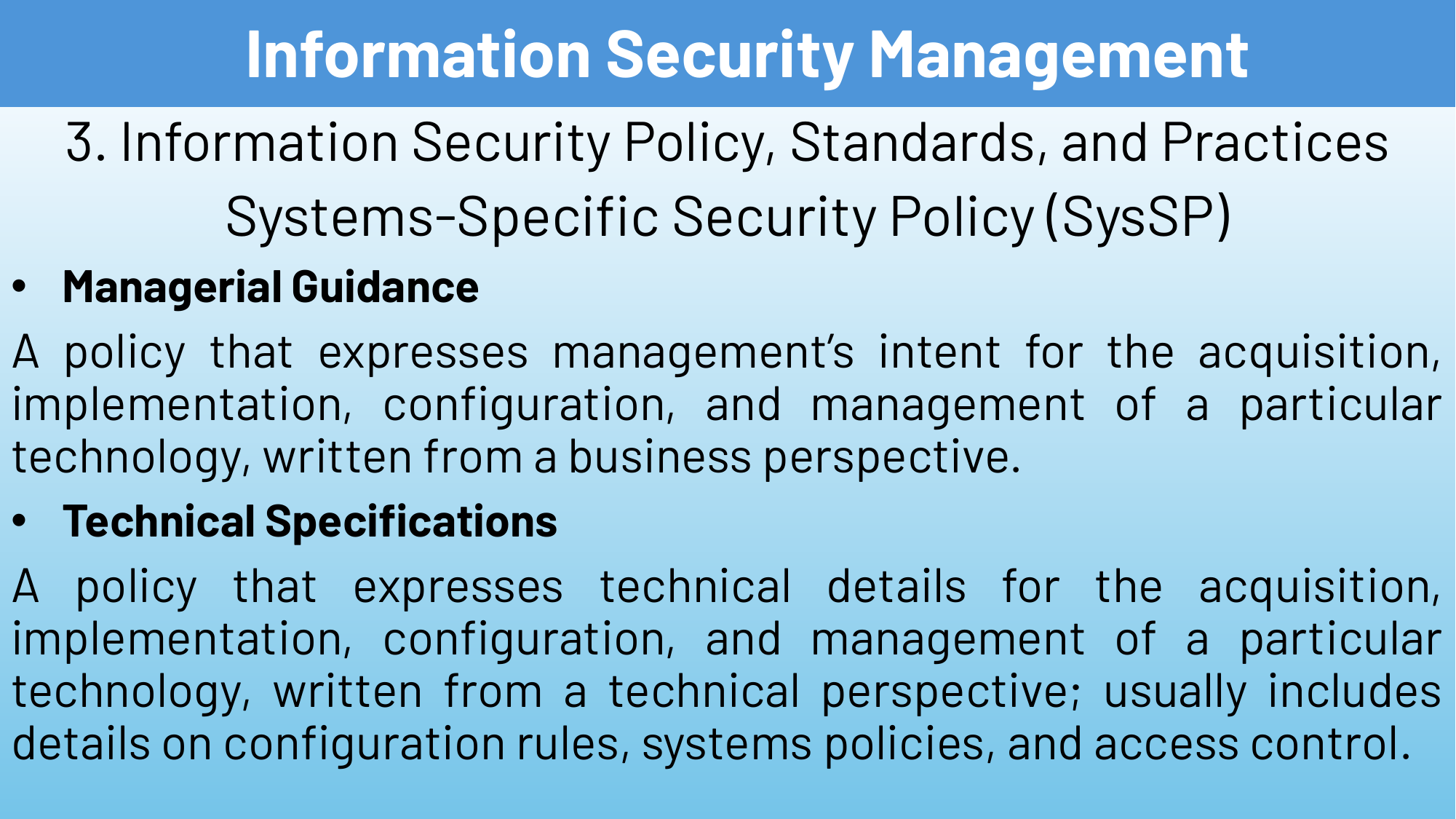

Information Security Management
3. Information Security Policy, Standards, and Practices
Systems-Specific Security Policy (SysSP)
Managerial Guidance
A policy that expresses management’s intent for the acquisition, implementation, configuration, and management of a particular technology, written from a business perspective.
Technical Specifications
A policy that expresses technical details for the acquisition, implementation, configuration, and management of a particular technology, written from a technical perspective; usually includes details on configuration rules, systems policies, and access control.